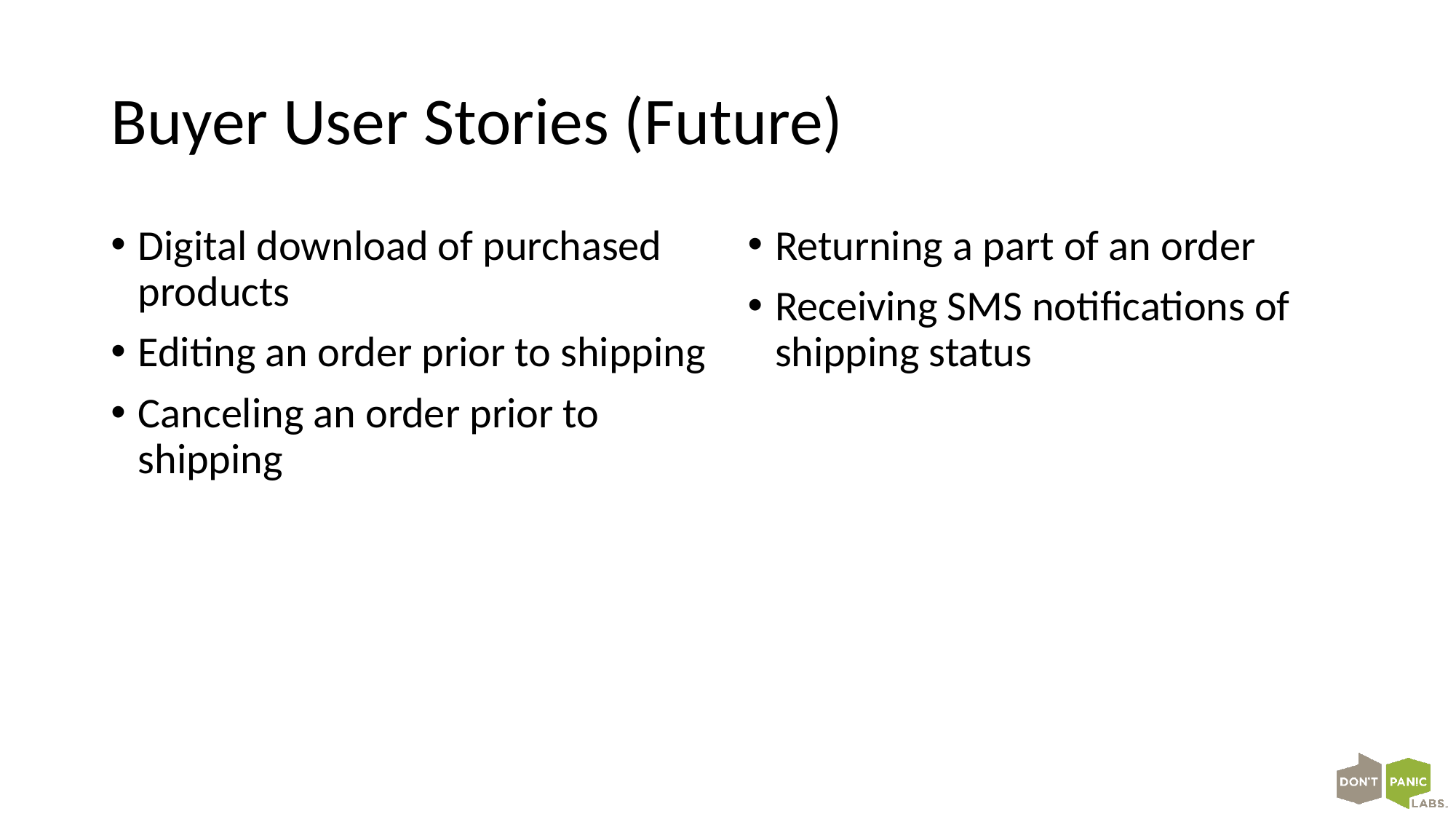

# Buyer User Stories (Future)
Digital download of purchased products
Editing an order prior to shipping
Canceling an order prior to shipping
Returning a part of an order
Receiving SMS notifications of shipping status